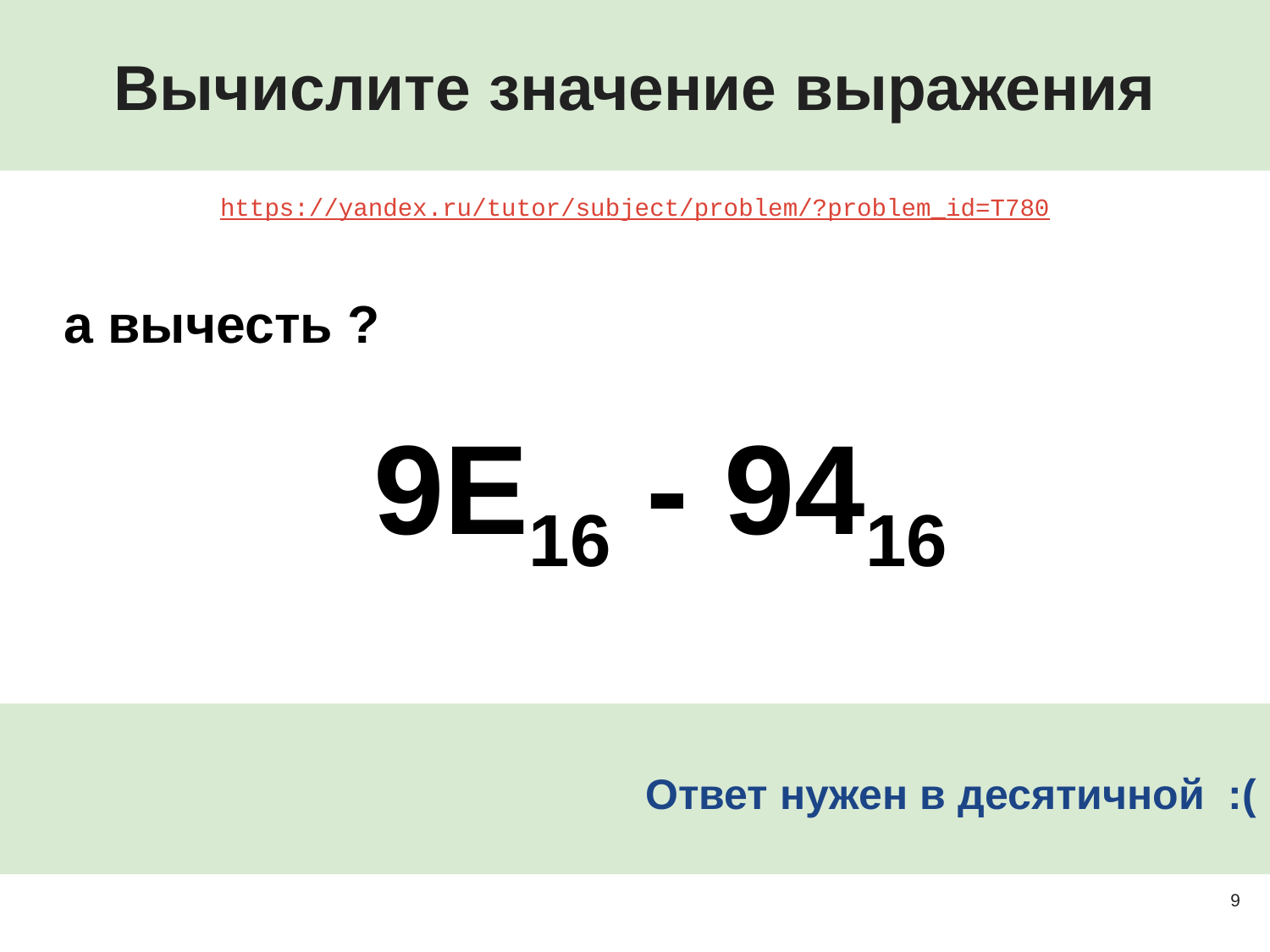

# Вычислите значение выражения
https://yandex.ru/tutor/subject/problem/?problem_id=T780

а вычесть ?
9E16 - 9416
Ответ нужен в десятичной  :(
9